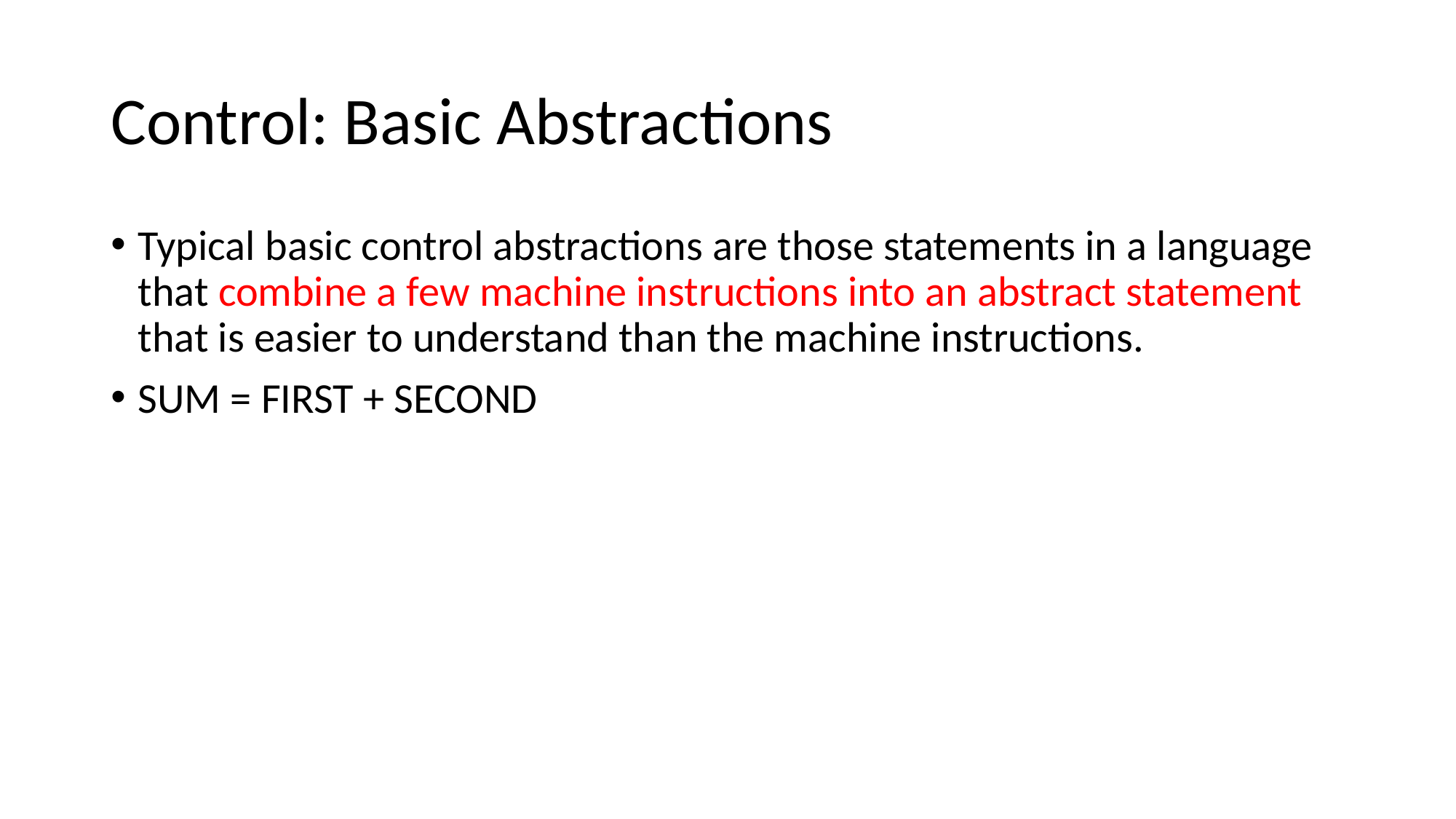

# Control: Basic Abstractions
Typical basic control abstractions are those statements in a language that combine a few machine instructions into an abstract statement that is easier to understand than the machine instructions.
SUM = FIRST + SECOND